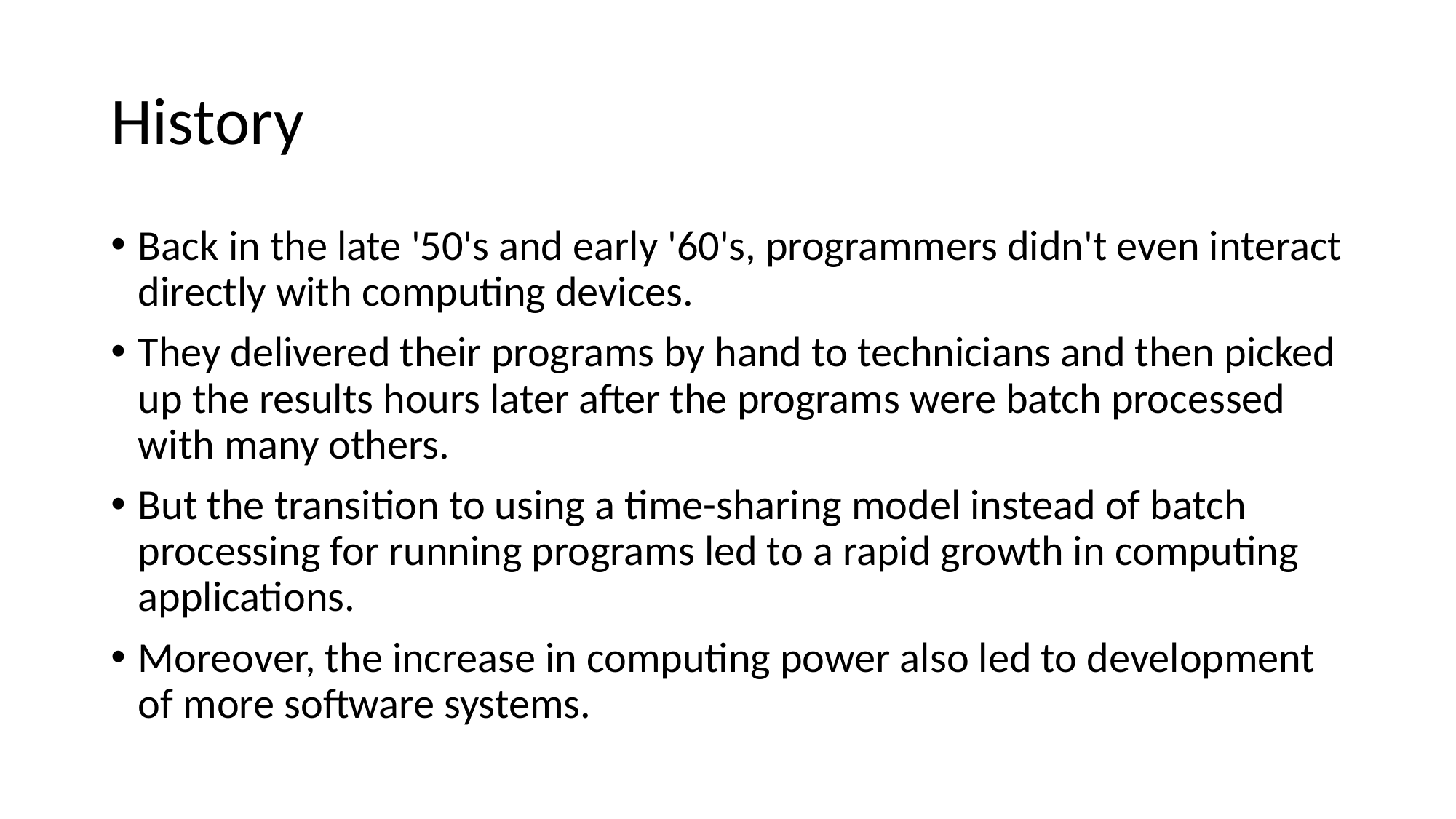

# History
Back in the late '50's and early '60's, programmers didn't even interact directly with computing devices.
They delivered their programs by hand to technicians and then picked up the results hours later after the programs were batch processed with many others.
But the transition to using a time-sharing model instead of batch processing for running programs led to a rapid growth in computing applications.
Moreover, the increase in computing power also led to development of more software systems.